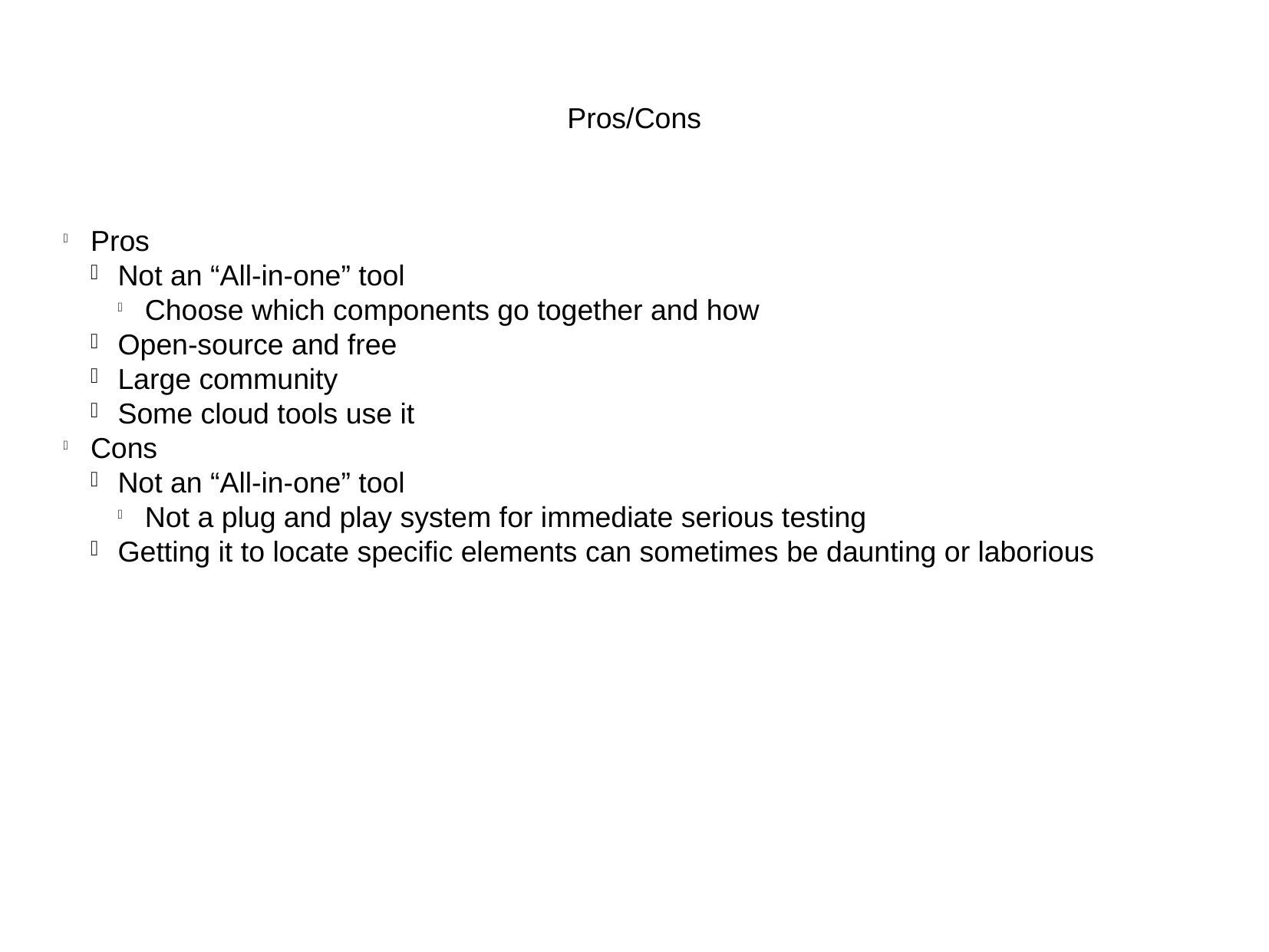

Pros/Cons
Pros
Not an “All-in-one” tool
Choose which components go together and how
Open-source and free
Large community
Some cloud tools use it
Cons
Not an “All-in-one” tool
Not a plug and play system for immediate serious testing
Getting it to locate specific elements can sometimes be daunting or laborious